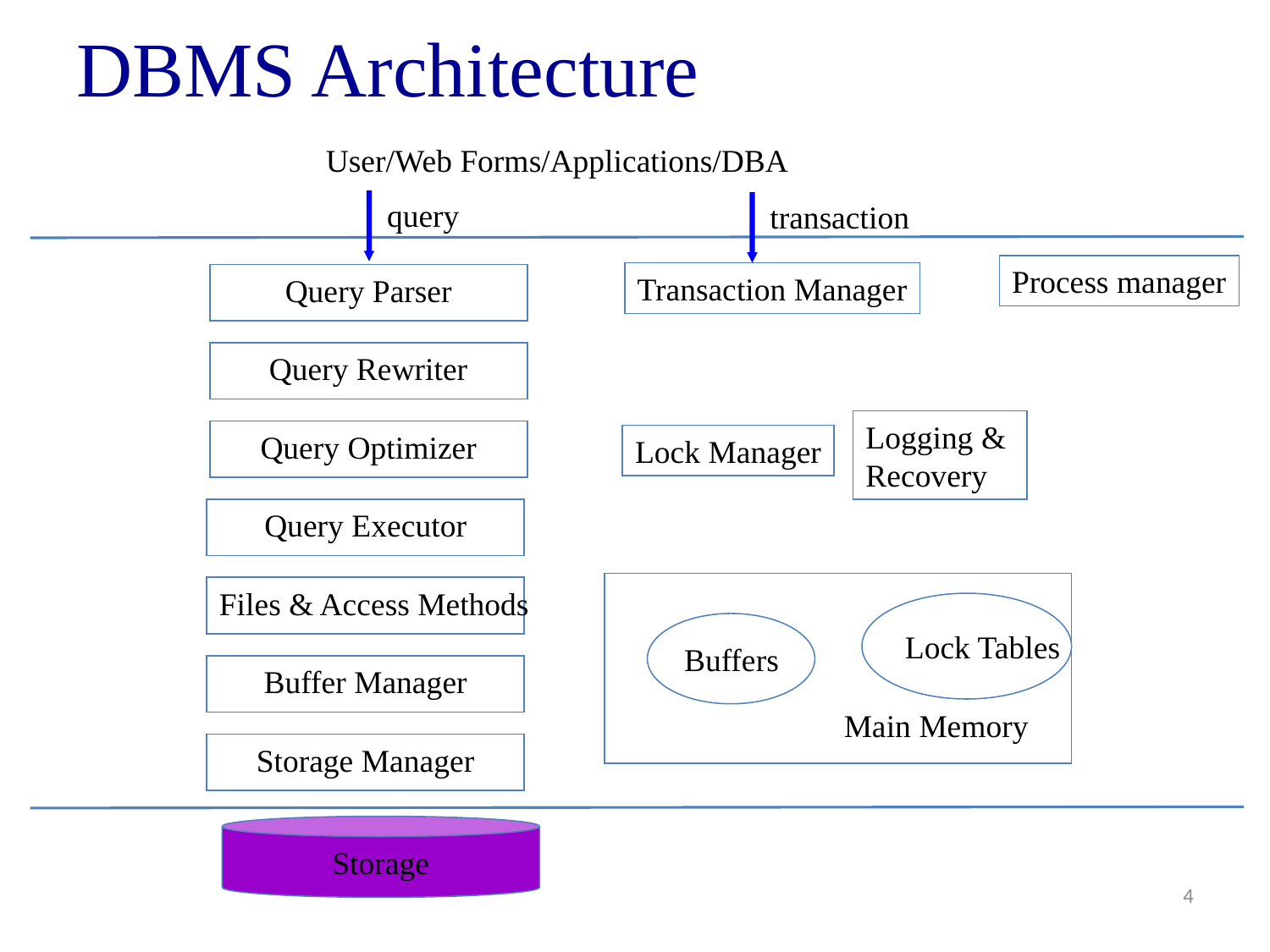

# DBMS Architecture
User/Web Forms/Applications/DBA
query

transaction

Process manager
Transaction Manager
Query Parser
Query Rewriter
Logging &
Recovery
Query Optimizer
Lock Manager
Query Executor

Files & Access Methods
Lock Tables
Buffers
Buffer Manager
Main Memory
Storage Manager

Storage
4